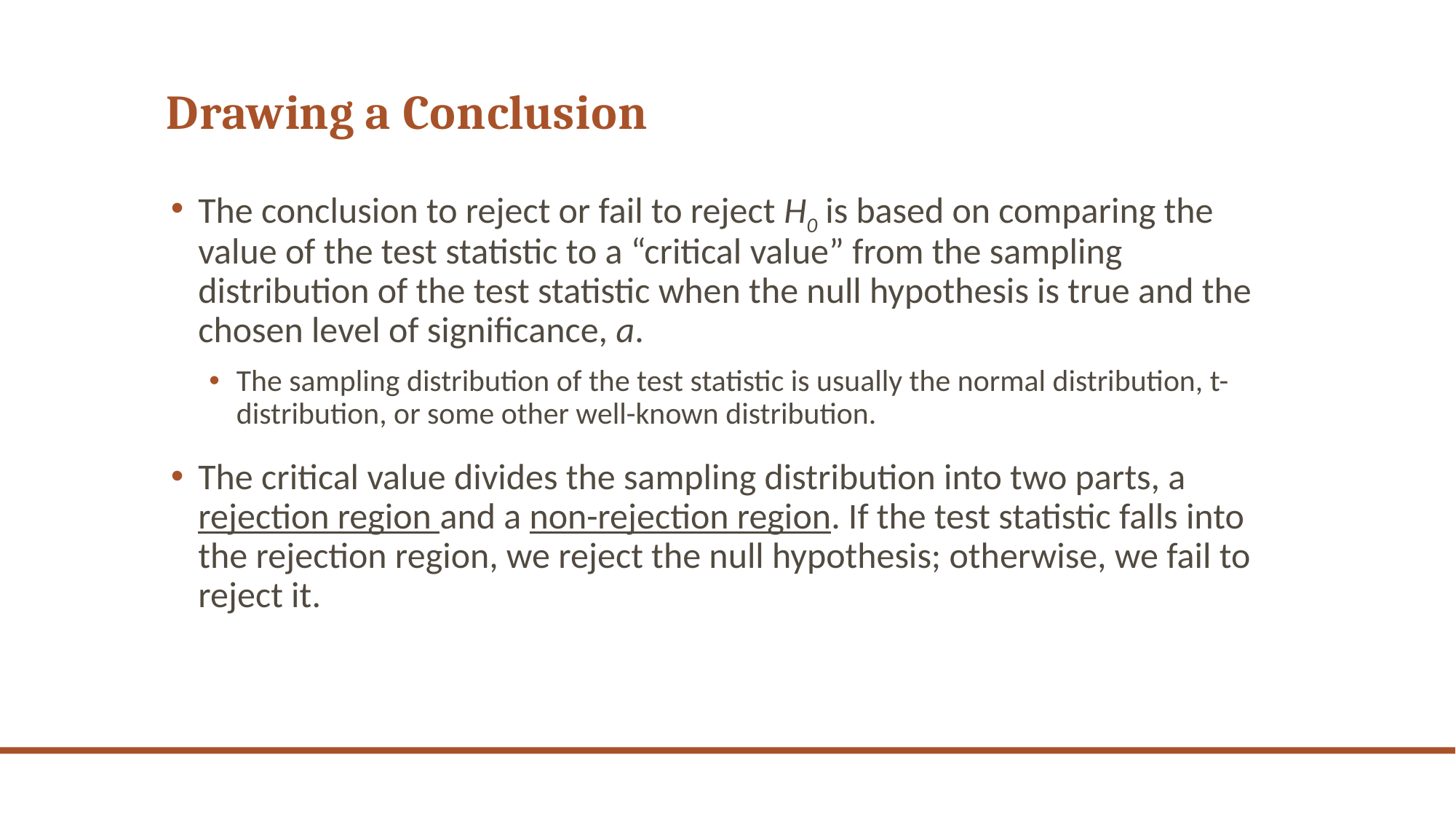

# Drawing a Conclusion
The conclusion to reject or fail to reject H0 is based on comparing the value of the test statistic to a “critical value” from the sampling distribution of the test statistic when the null hypothesis is true and the chosen level of significance, a.
The sampling distribution of the test statistic is usually the normal distribution, t-distribution, or some other well-known distribution.
The critical value divides the sampling distribution into two parts, a rejection region and a non-rejection region. If the test statistic falls into the rejection region, we reject the null hypothesis; otherwise, we fail to reject it.